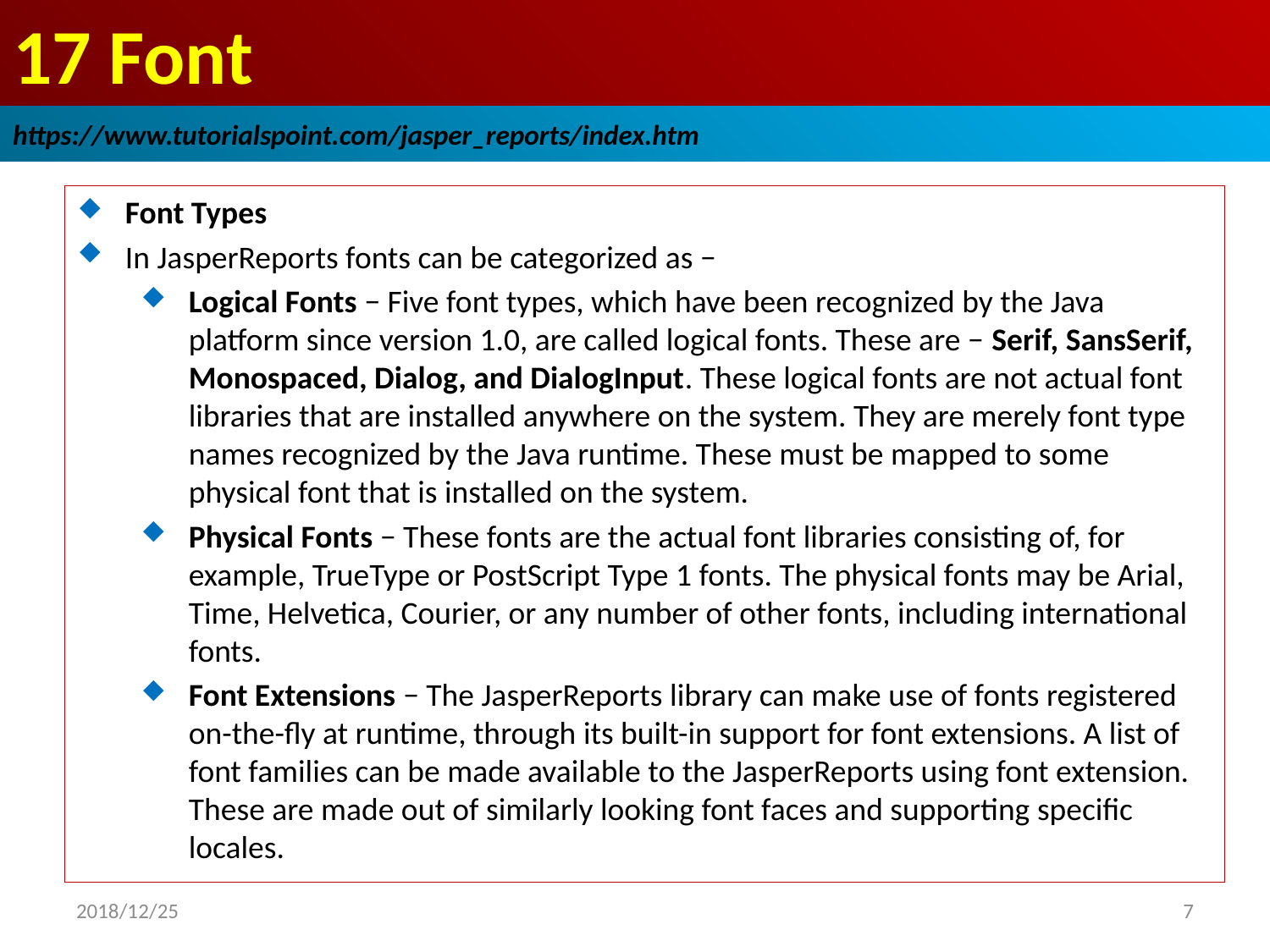

# 17 Font
https://www.tutorialspoint.com/jasper_reports/index.htm
Font Types
In JasperReports fonts can be categorized as −
Logical Fonts − Five font types, which have been recognized by the Java platform since version 1.0, are called logical fonts. These are − Serif, SansSerif, Monospaced, Dialog, and DialogInput. These logical fonts are not actual font libraries that are installed anywhere on the system. They are merely font type names recognized by the Java runtime. These must be mapped to some physical font that is installed on the system.
Physical Fonts − These fonts are the actual font libraries consisting of, for example, TrueType or PostScript Type 1 fonts. The physical fonts may be Arial, Time, Helvetica, Courier, or any number of other fonts, including international fonts.
Font Extensions − The JasperReports library can make use of fonts registered on-the-fly at runtime, through its built-in support for font extensions. A list of font families can be made available to the JasperReports using font extension. These are made out of similarly looking font faces and supporting specific locales.
2018/12/25
7